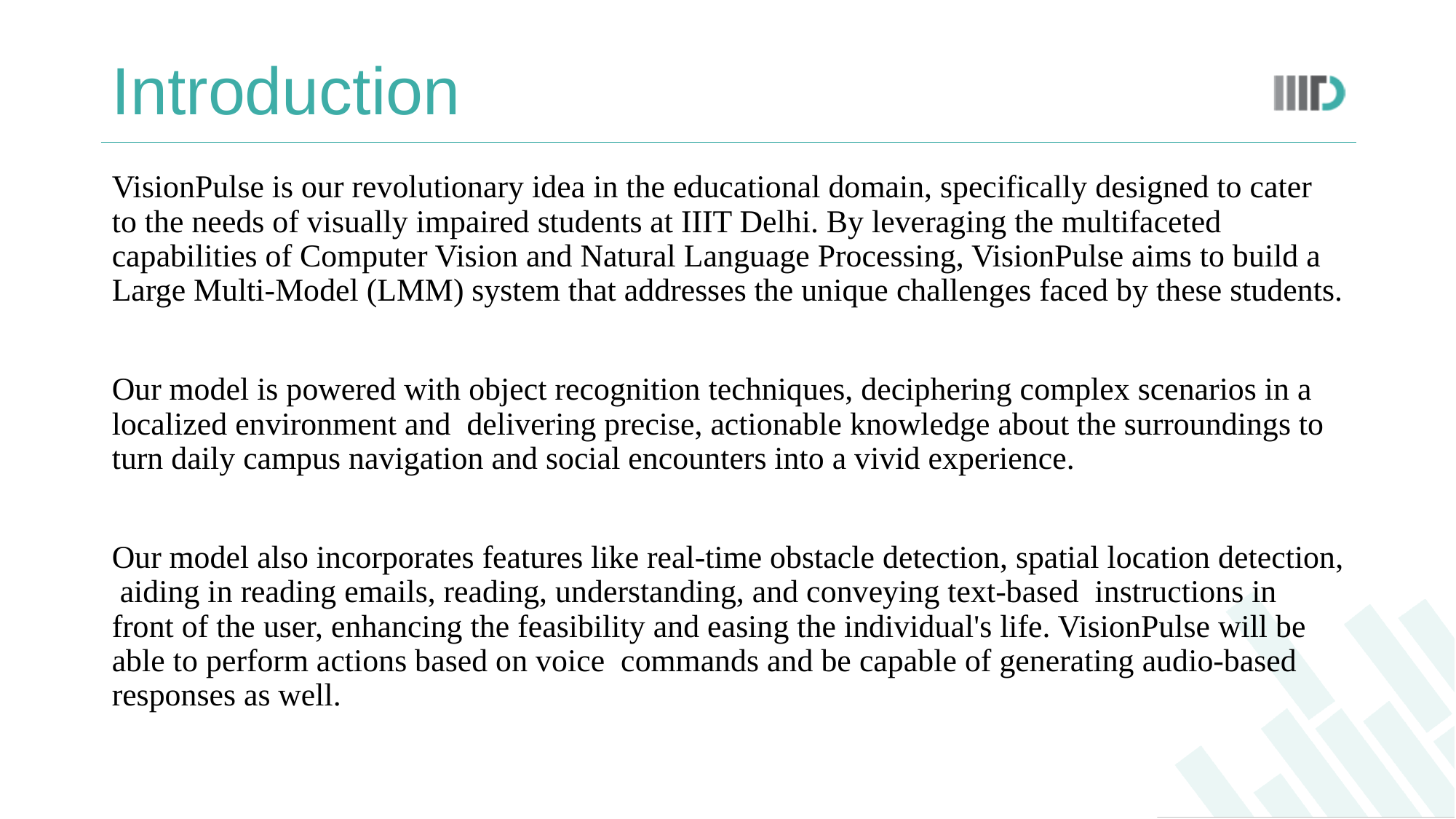

# Introduction
VisionPulse is our revolutionary idea in the educational domain, specifically designed to cater to the needs of visually impaired students at IIIT Delhi. By leveraging the multifaceted capabilities of Computer Vision and Natural Language Processing, VisionPulse aims to build a Large Multi-Model (LMM) system that addresses the unique challenges faced by these students.

Our model is powered with object recognition techniques, deciphering complex scenarios in a localized environment and  delivering precise, actionable knowledge about the surroundings to turn daily campus navigation and social encounters into a vivid experience.

Our model also incorporates features like real-time obstacle detection, spatial location detection,  aiding in reading emails, reading, understanding, and conveying text-based  instructions in front of the user, enhancing the feasibility and easing the individual's life. VisionPulse will be able to perform actions based on voice  commands and be capable of generating audio-based responses as well.